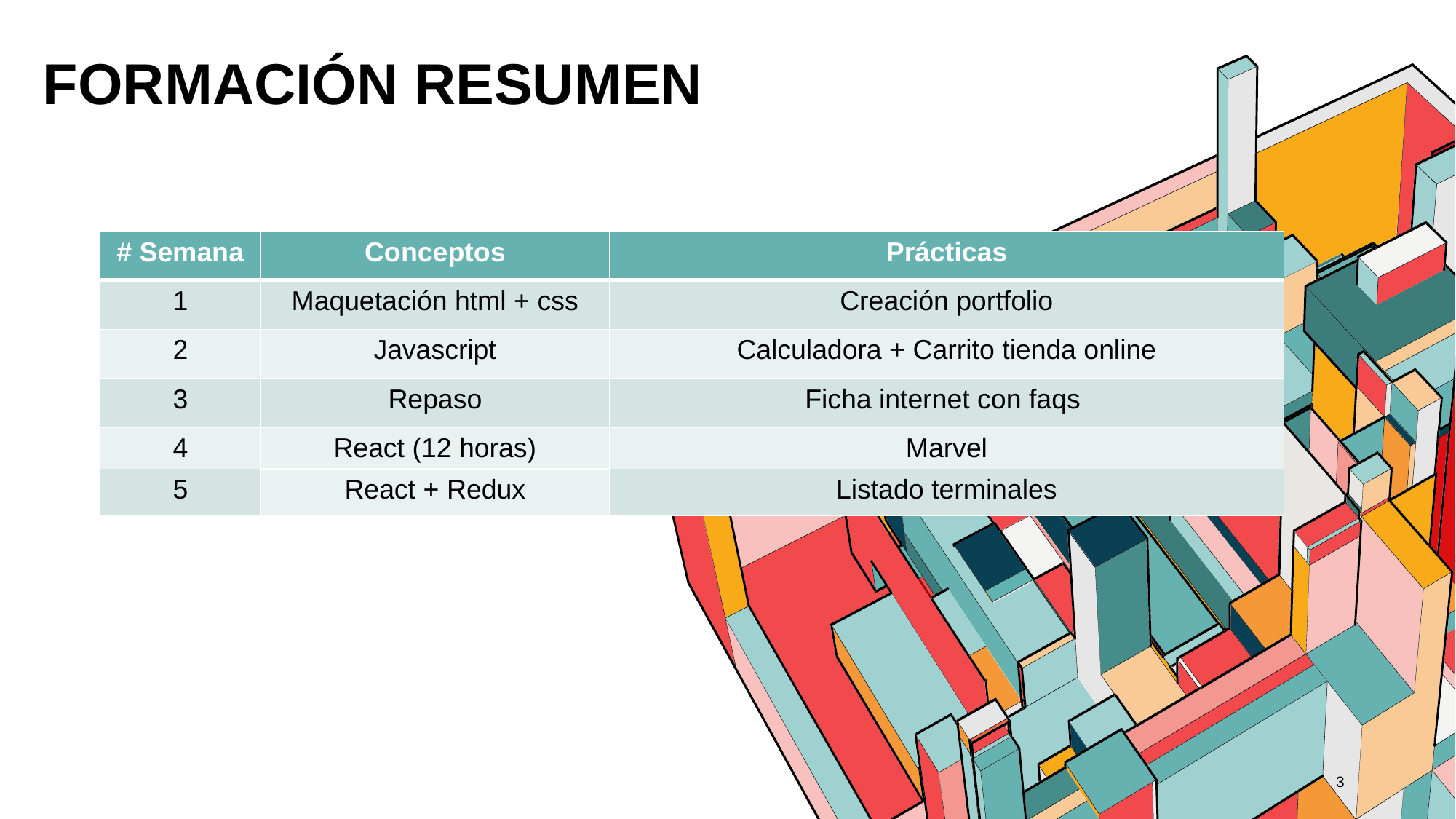

# Formación resumen
| # Semana | Conceptos | Prácticas |
| --- | --- | --- |
| 1 | Maquetación html + css | Creación portfolio |
| 2 | Javascript | Calculadora + Carrito tienda online |
| 3 | Repaso | Ficha internet con faqs |
| 4 | React (12 horas) | Marvel |
| 5 |  | Listado terminales |
|  | React + Redux |  |
3